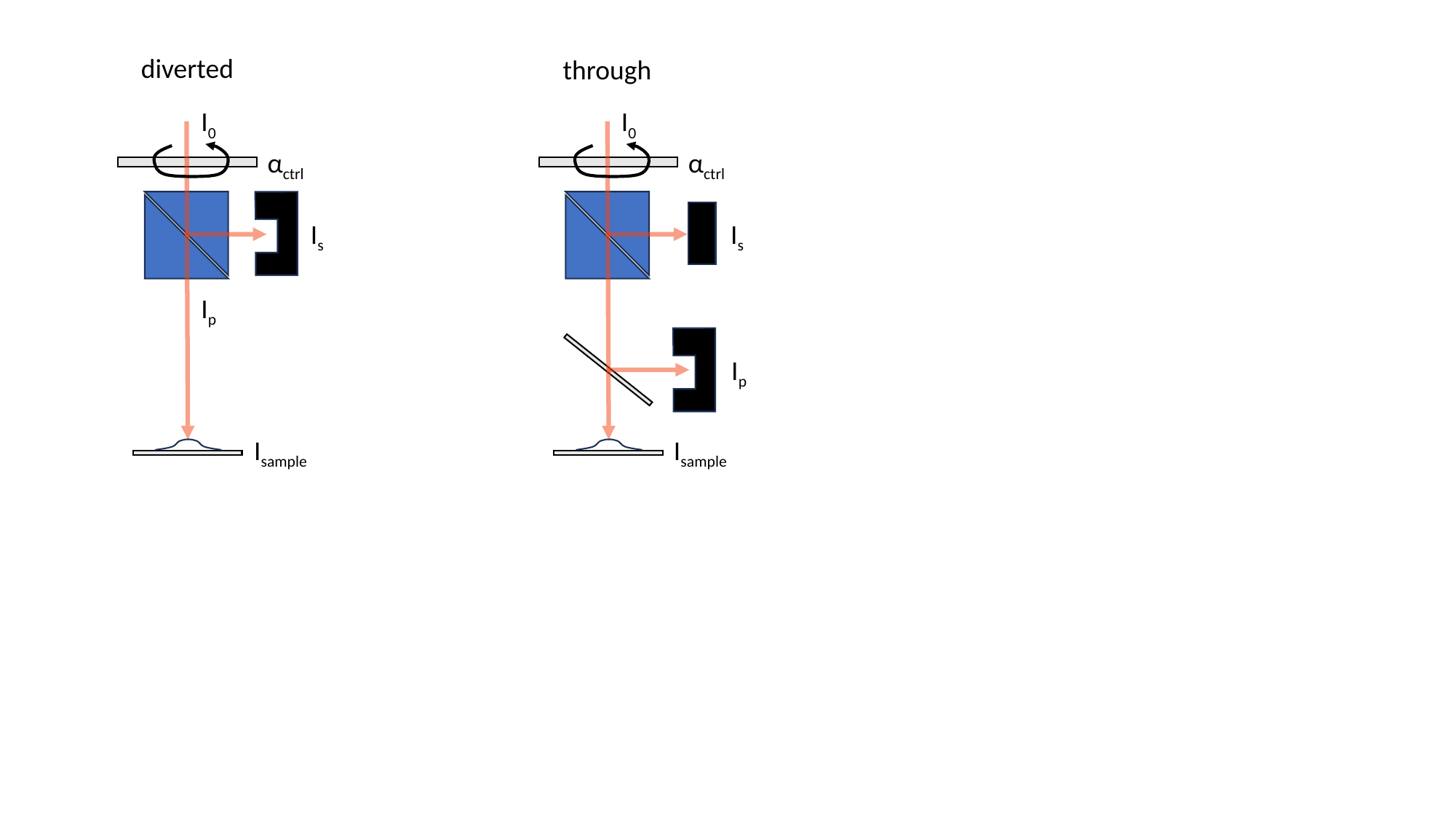

diverted
through
I0
I0
αctrl
αctrl

Is
Is
Ip

Ip

Isample
Isample